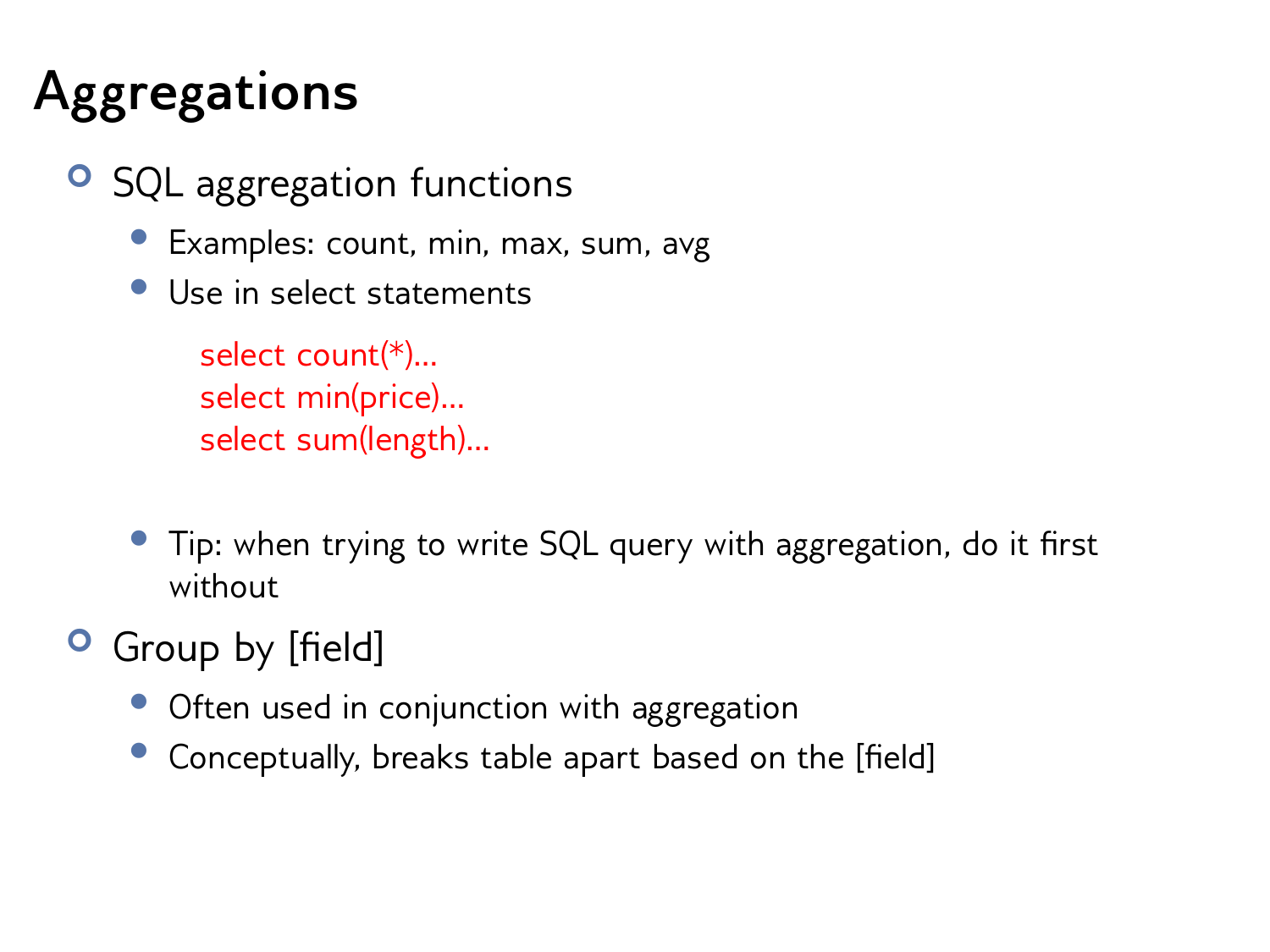

# Aggregations
SQL aggregation functions
Examples: count, min, max, sum, avg
Use in select statements

Tip: when trying to write SQL query with aggregation, do it first without
Group by [field]
Often used in conjunction with aggregation
Conceptually, breaks table apart based on the [field]
select count(*)…
select min(price)…
select sum(length)…